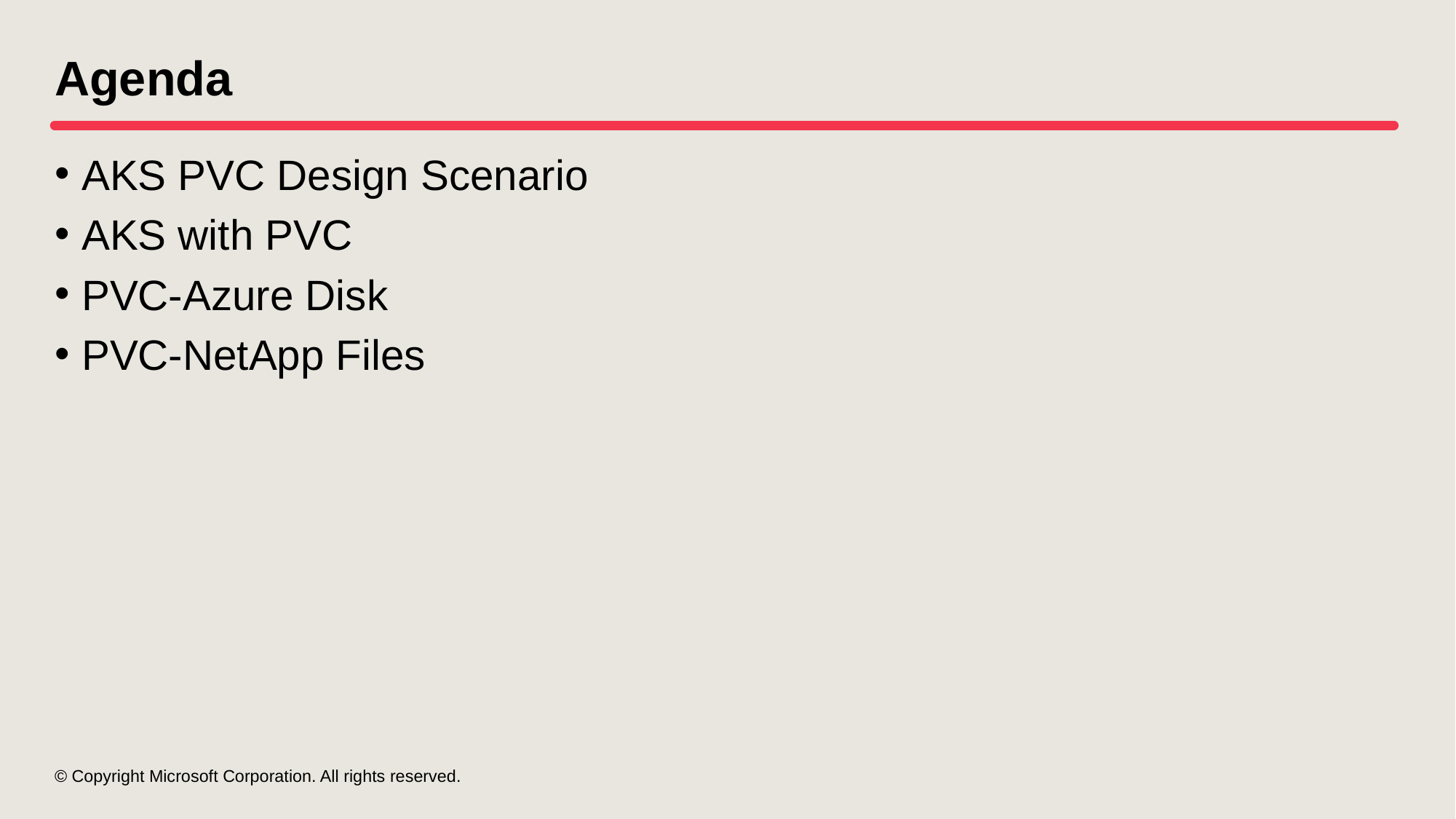

# Agenda
AKS PVC Design Scenario
AKS with PVC
PVC-Azure Disk
PVC-NetApp Files